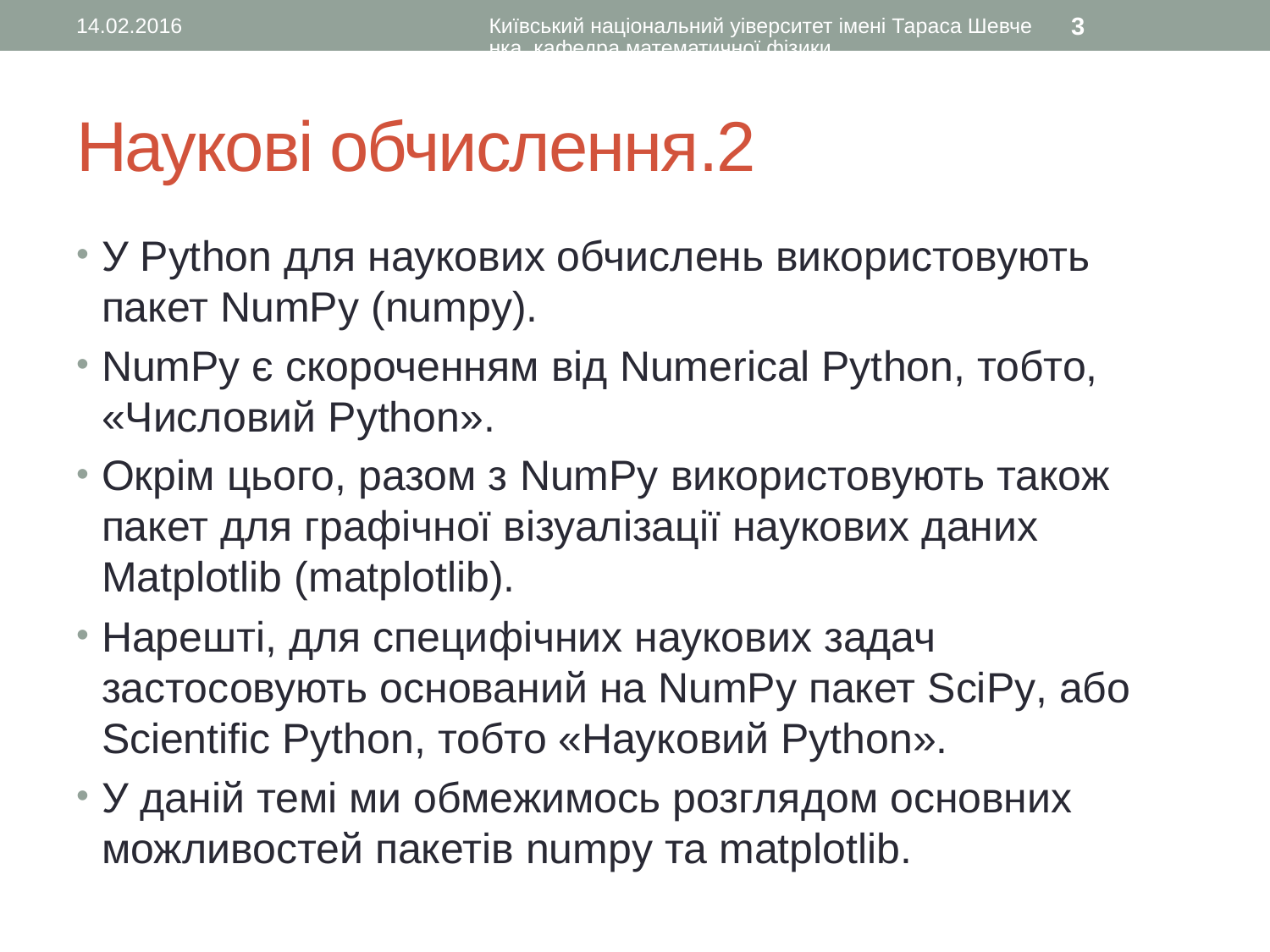

14.02.2016
Київський національний уіверситет імені Тараса Шевченка, кафедра математичної фізики
3
# Наукові обчислення.2
У Python для наукових обчислень використовують пакет NumPy (numpy).
NumPy є скороченням від Numerical Python, тобто, «Числовий Python».
Окрім цього, разом з NumPy використовують також пакет для графічної візуалізації наукових даних Matplotlib (matplotlib).
Нарешті, для специфічних наукових задач застосовують оснований на NumPy пакет SciPy, або Scientific Python, тобто «Науковий Python».
У даній темі ми обмежимось розглядом основних можливостей пакетів numpy та matplotlib.